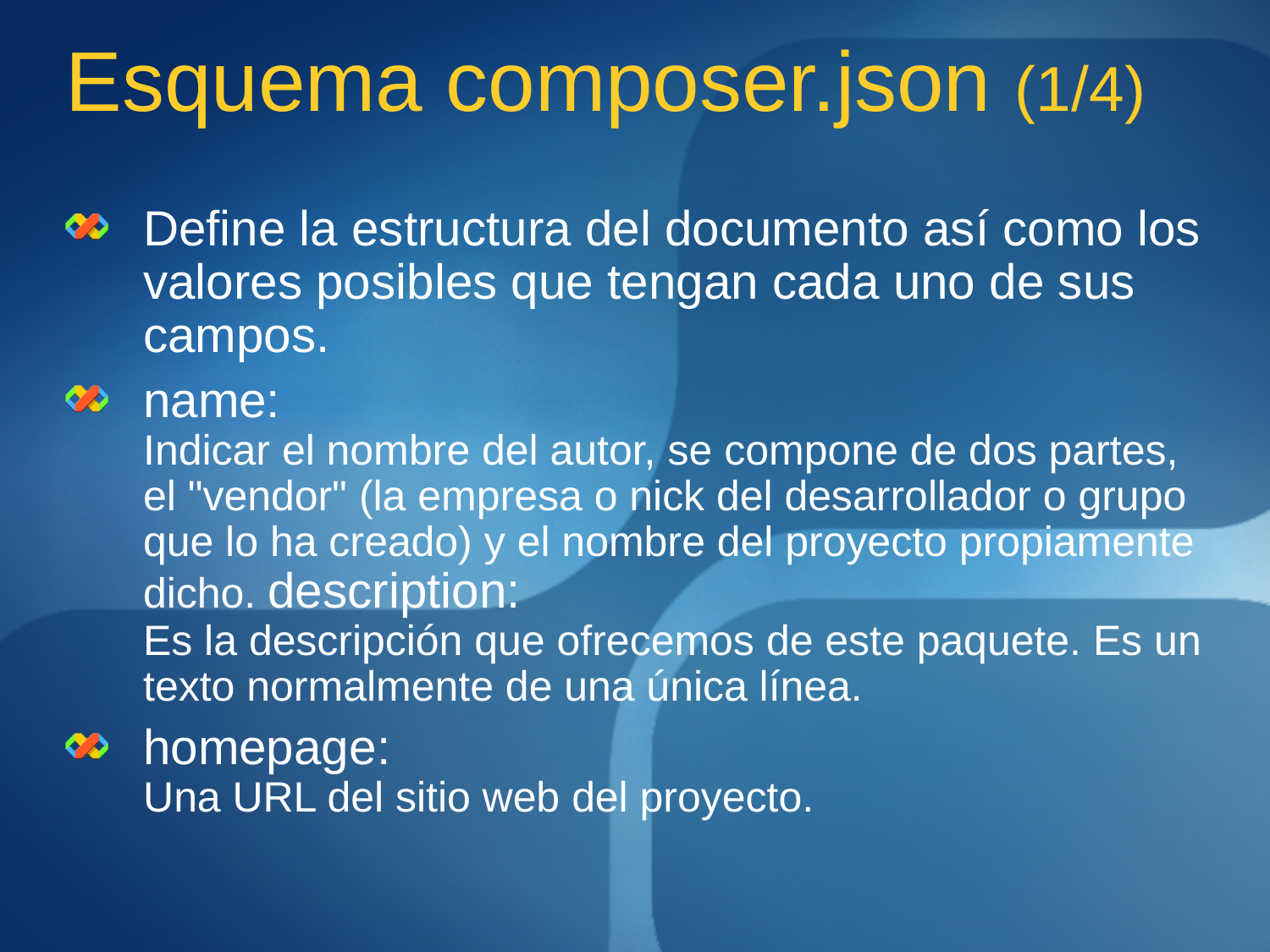

# Esquema composer.json (1/4)
Define la estructura del documento así como los valores posibles que tengan cada uno de sus campos.
name:
Indicar el nombre del autor, se compone de dos partes, el "vendor" (la empresa o nick del desarrollador o grupo que lo ha creado) y el nombre del proyecto propiamente dicho. description:
Es la descripción que ofrecemos de este paquete. Es un texto normalmente de una única línea.
homepage:
Una URL del sitio web del proyecto.